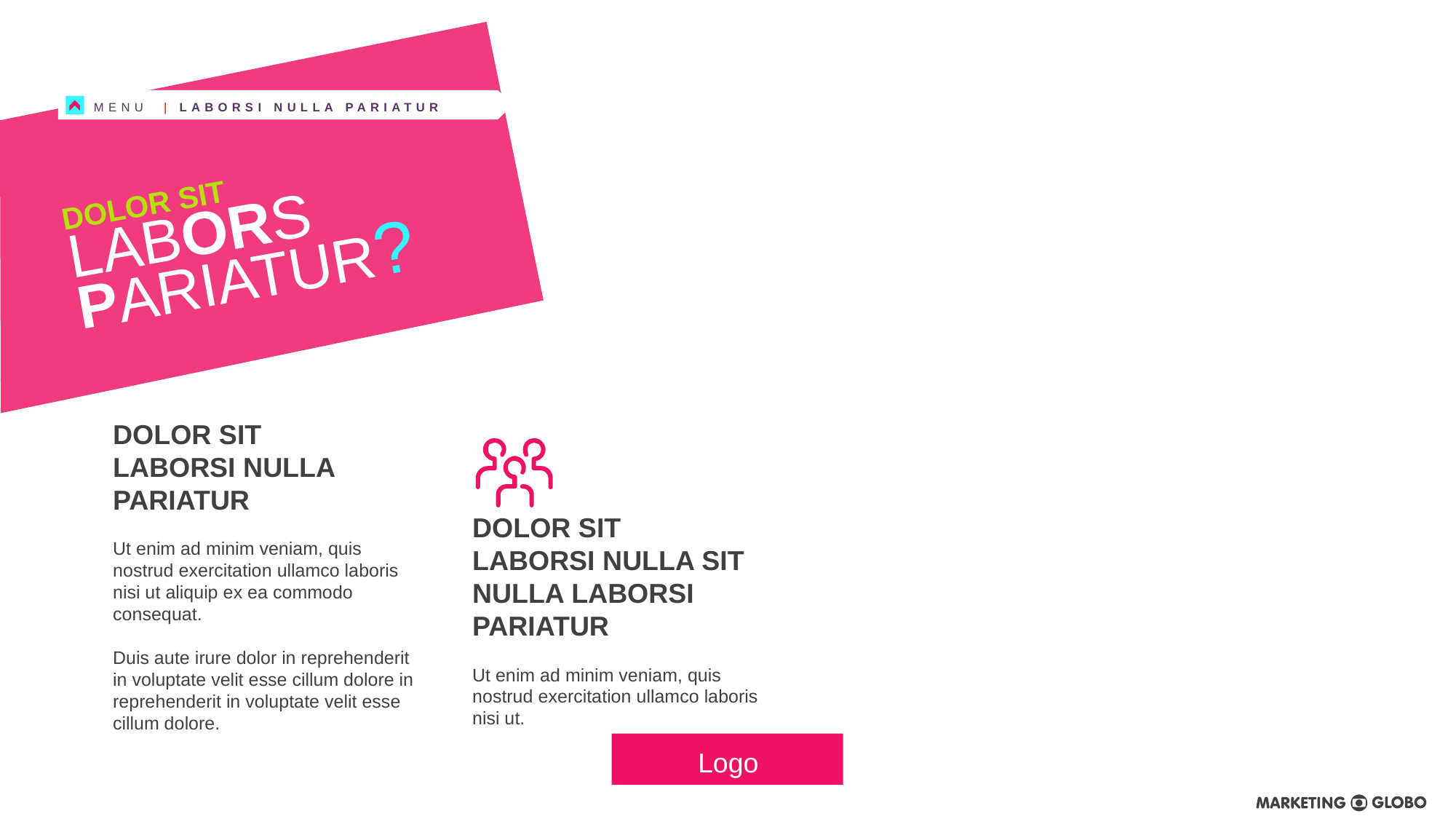

MENU  | LABORSI NULLA PARIATUR

DOLOR SIT
LABORS
PARIATUR?
DOLOR SIT
LABORSI NULLA PARIATUR

Ut enim ad minim veniam, quis nostrud exercitation ullamco laboris nisi ut aliquip ex ea commodo consequat.

Duis aute irure dolor in reprehenderit in voluptate velit esse cillum dolore in reprehenderit in voluptate velit esse cillum dolore.

DOLOR SIT
LABORSI NULLA SIT NULLA LABORSI  PARIATUR

Ut enim ad minim veniam, quis nostrud exercitation ullamco laboris nisi ut.

Logo